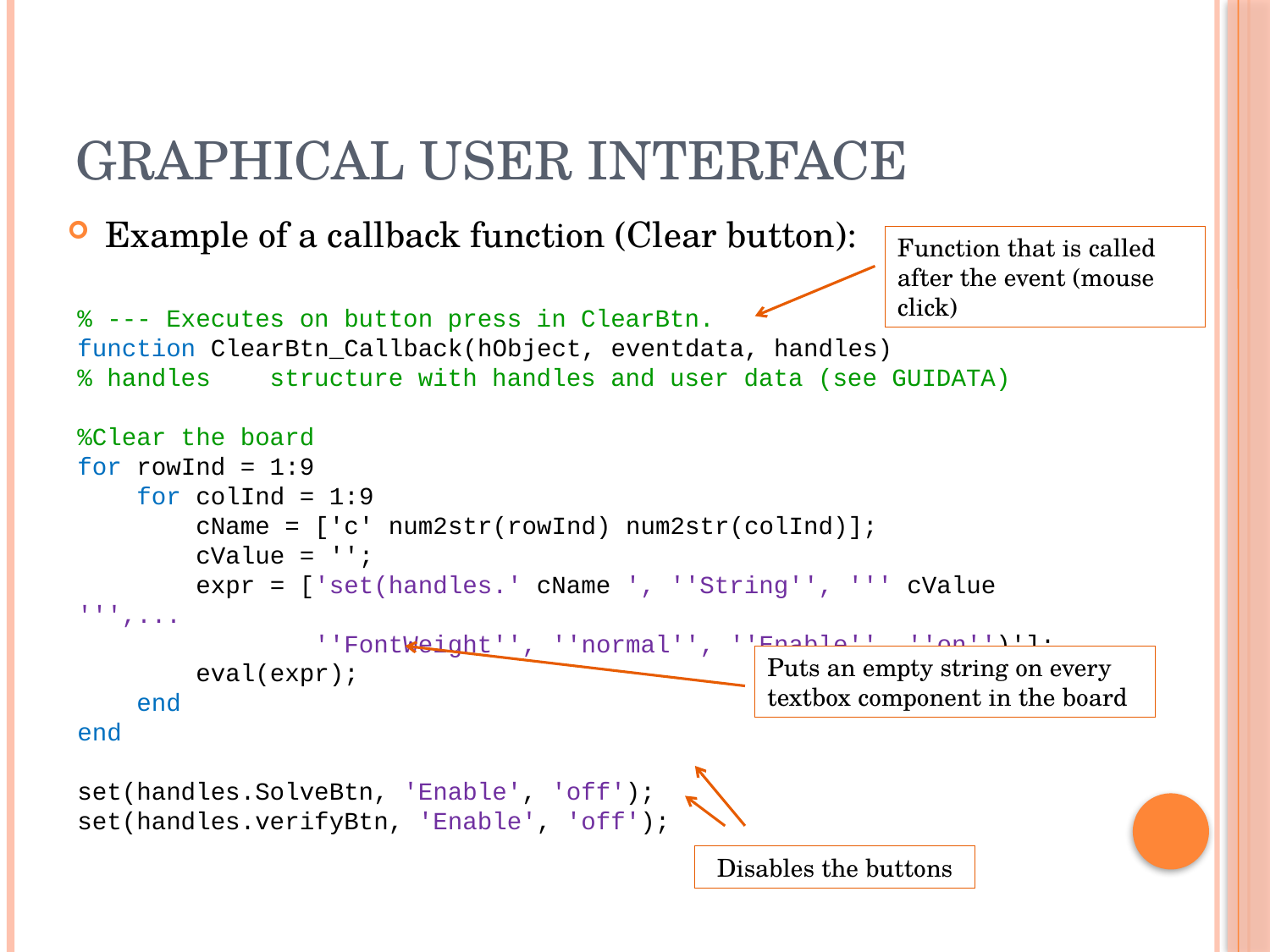

# Graphical User Interface
Example of a callback function (Clear button):
Function that is called after the event (mouse click)
% --- Executes on button press in ClearBtn.
function ClearBtn_Callback(hObject, eventdata, handles)
% handles    structure with handles and user data (see GUIDATA)

%Clear the board
for rowInd = 1:9
    for colInd = 1:9
        cName = ['c' num2str(rowInd) num2str(colInd)];
        cValue = '';
        expr = ['set(handles.' cName ', ''String'', ''' cValue ''',...
                ''FontWeight'', ''normal'', ''Enable'', ''on'')'];
        eval(expr);
    end
end

set(handles.SolveBtn, 'Enable', 'off');
set(handles.verifyBtn, 'Enable', 'off');

Puts an empty string on every textbox component in the board
Disables the buttons